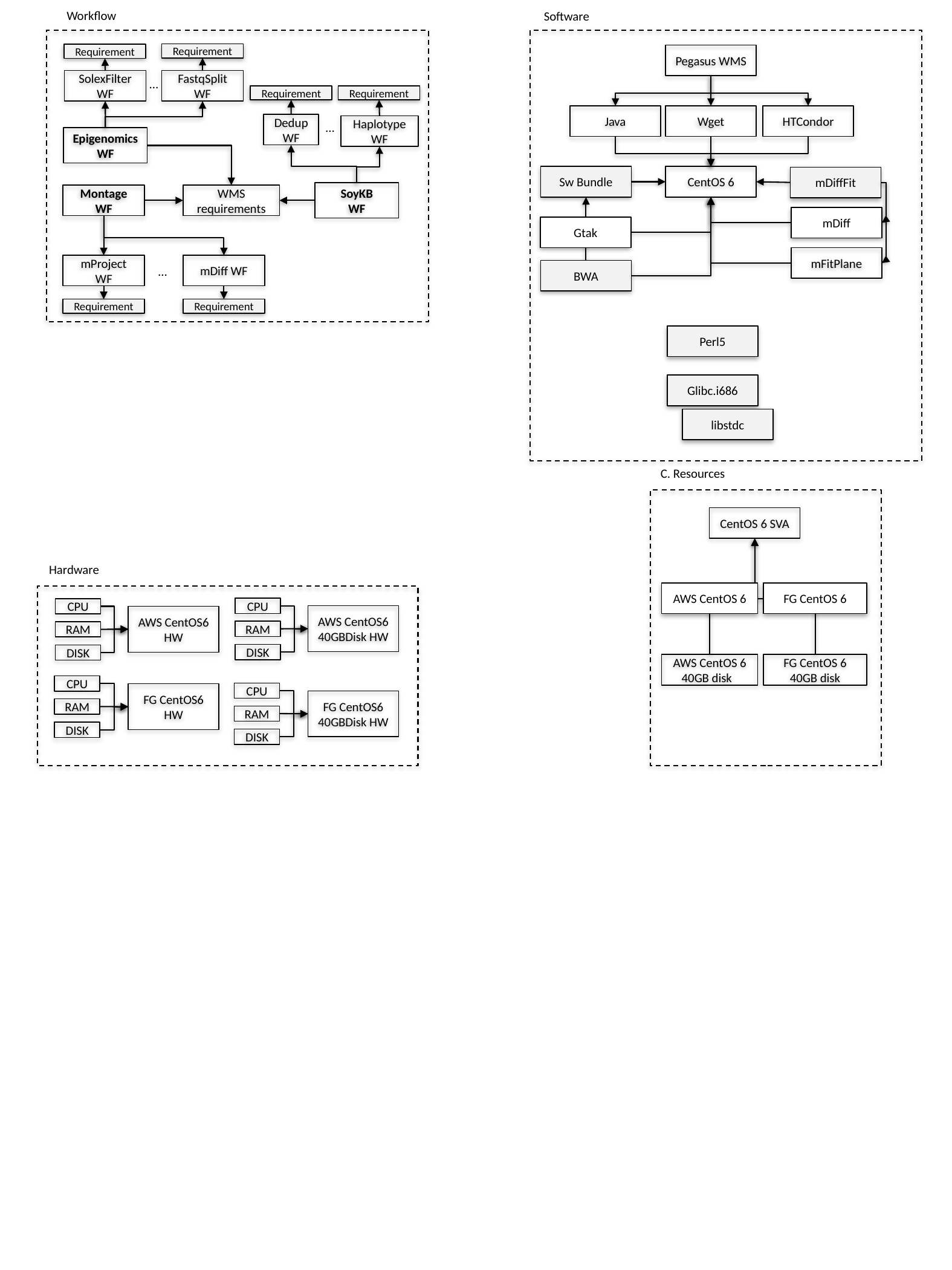

Workflow
Software

Requirement
Requirement
Pegasus WMS
FastqSplit WF
SolexFilter WF
…
Requirement
Requirement
Java
Wget
HTCondor
Dedup
WF
…
Haplotype
WF
Epigenomics WF
Sw Bundle
CentOS 6
mDiffFit
SoyKB
WF
Montage WF
WMS
requirements
mDiff
Gtak
mFitPlane
mProject WF
mDiff WF
…
BWA
Requirement
Requirement
Perl5
Glibc.i686
libstdc
C. Resources

CentOS 6 SVA
Hardware
AWS CentOS 6
FG CentOS 6

CPU
CPU
AWS CentOS6
40GBDisk HW
AWS CentOS6
HW
RAM
RAM
DISK
DISK
AWS CentOS 6
40GB disk
FG CentOS 6
40GB disk
CPU
CPU
FG CentOS6
HW
FG CentOS6
40GBDisk HW
RAM
RAM
DISK
DISK